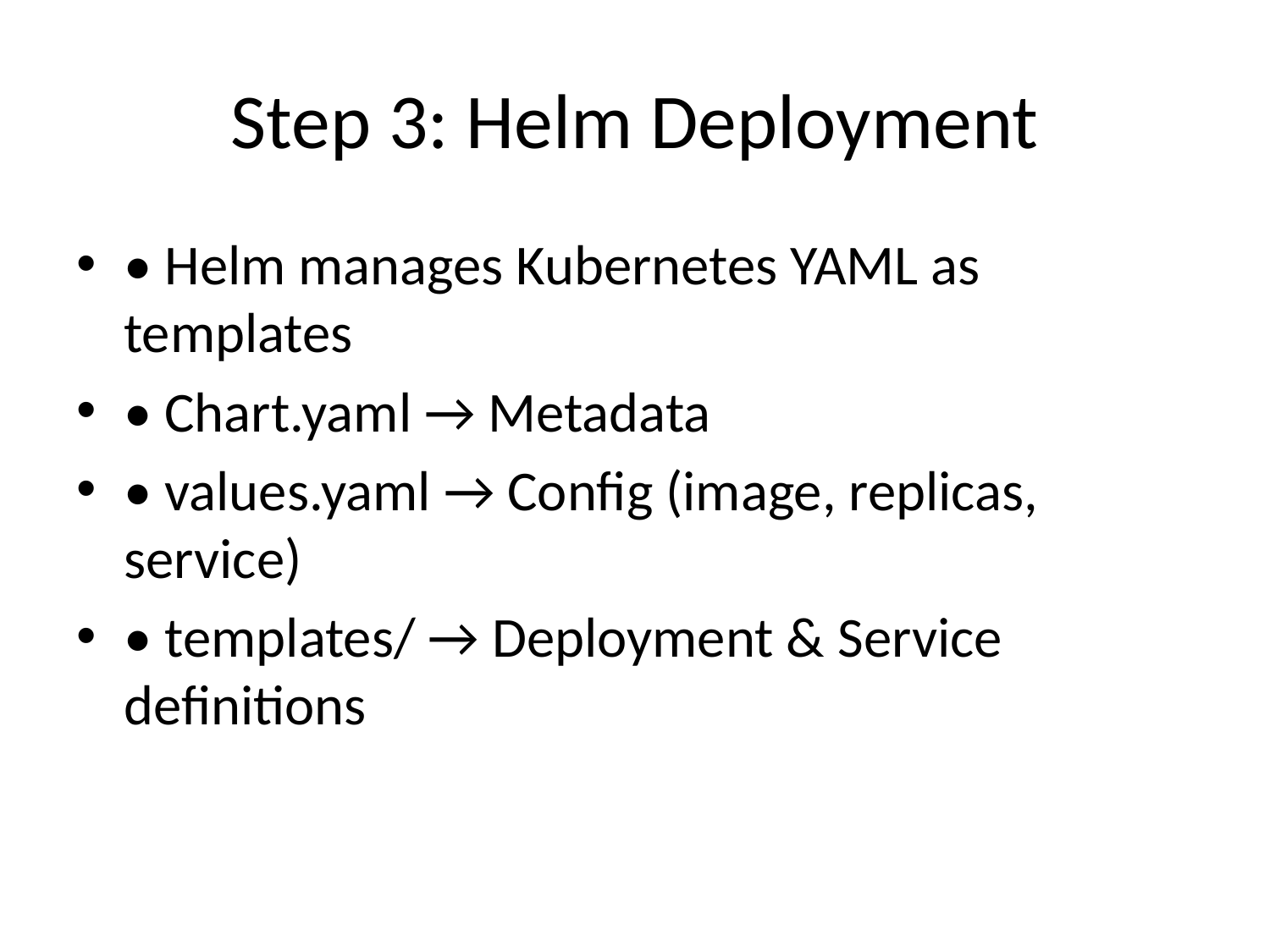

# Step 3: Helm Deployment
• Helm manages Kubernetes YAML as templates
• Chart.yaml → Metadata
• values.yaml → Config (image, replicas, service)
• templates/ → Deployment & Service definitions